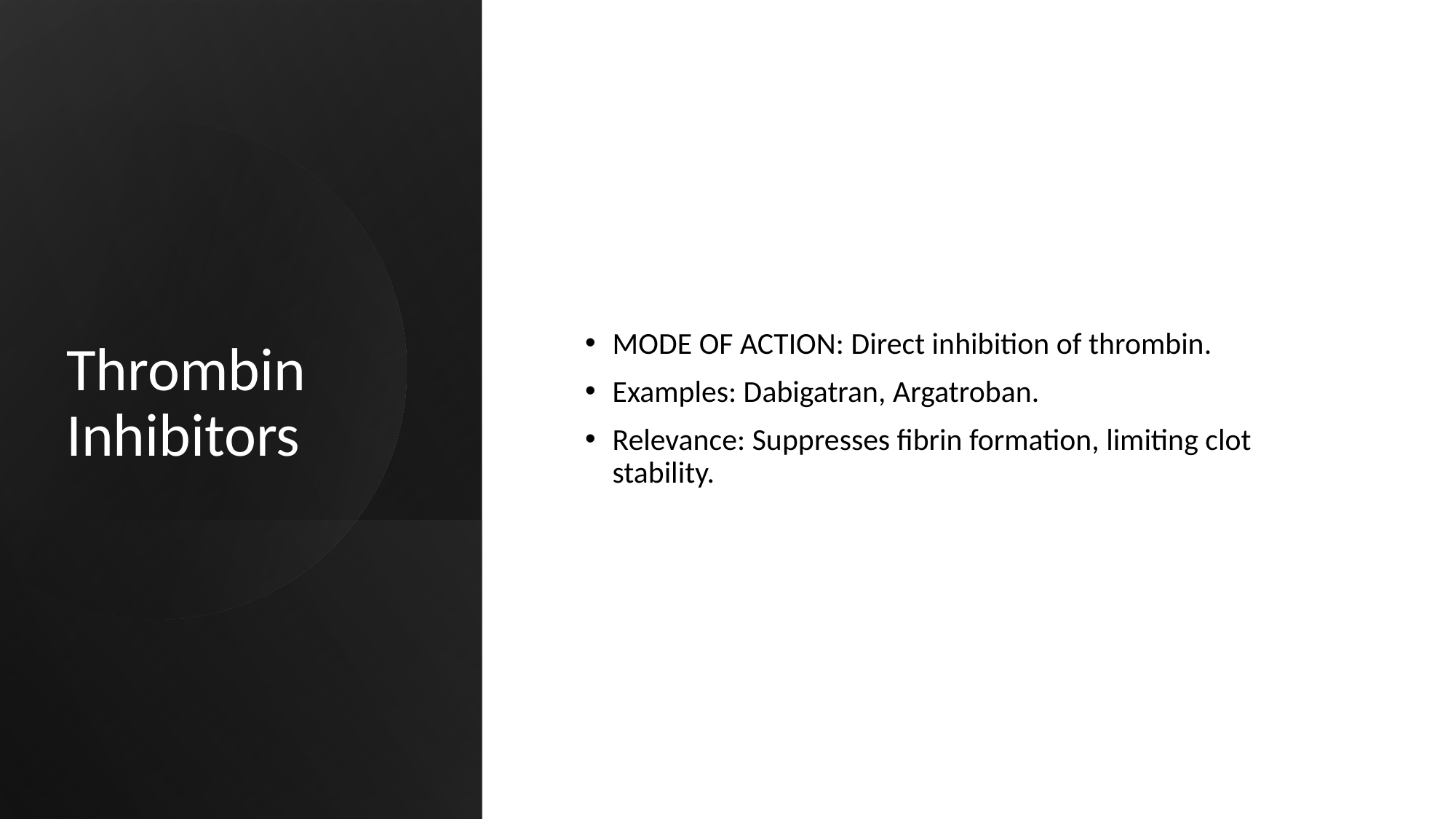

# Thrombin Inhibitors
MODE OF ACTION: Direct inhibition of thrombin.
Examples: Dabigatran, Argatroban.
Relevance: Suppresses fibrin formation, limiting clot stability.